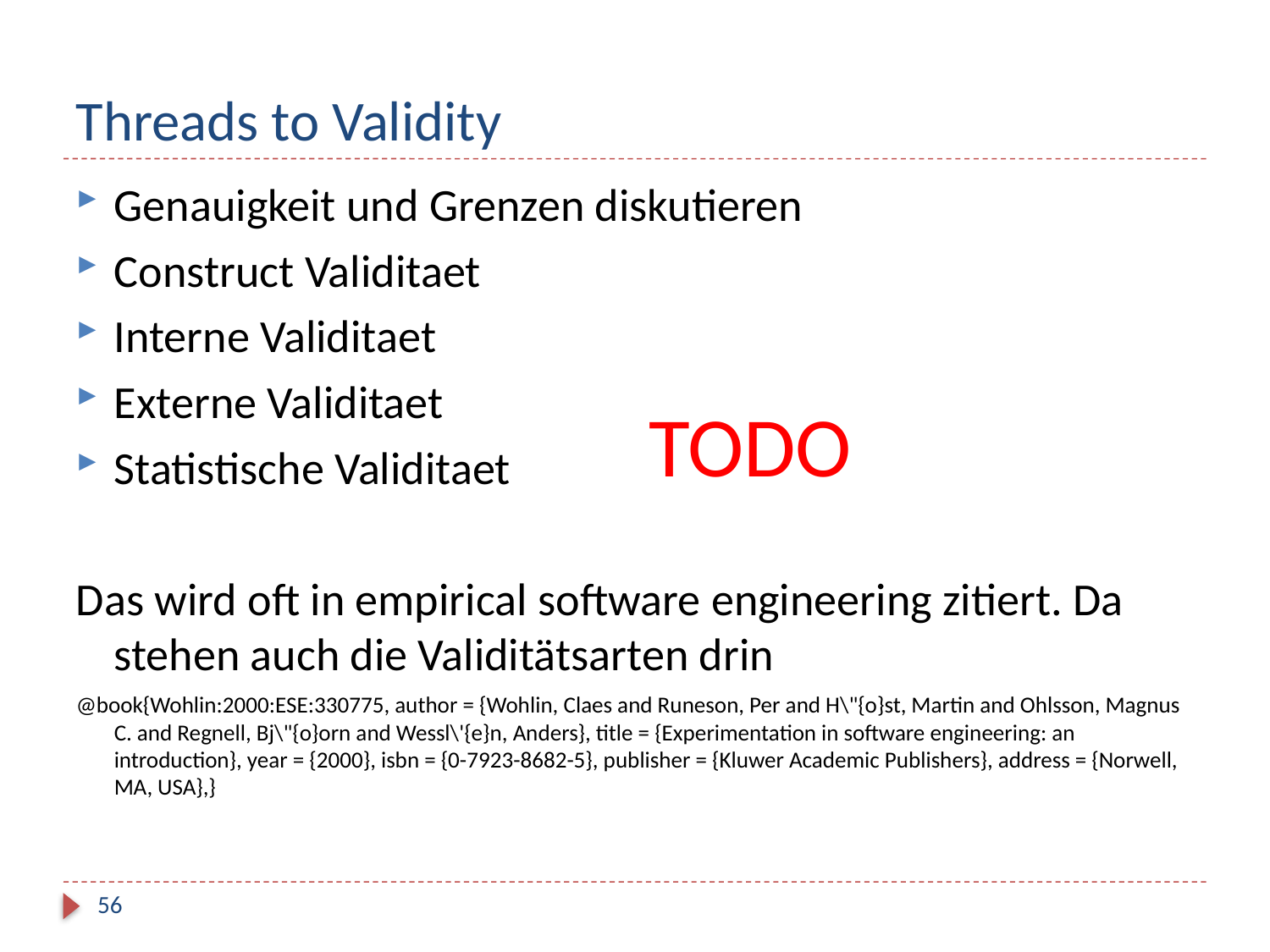

# Threads to Validity
Genauigkeit und Grenzen diskutieren
Construct Validitaet
Interne Validitaet
Externe Validitaet
Statistische Validitaet

Das wird oft in empirical software engineering zitiert. Da stehen auch die Validitätsarten drin
@book{Wohlin:2000:ESE:330775, author = {Wohlin, Claes and Runeson, Per and H\"{o}st, Martin and Ohlsson, Magnus C. and Regnell, Bj\"{o}orn and Wessl\'{e}n, Anders}, title = {Experimentation in software engineering: an introduction}, year = {2000}, isbn = {0-7923-8682-5}, publisher = {Kluwer Academic Publishers}, address = {Norwell, MA, USA},}
TODO
56